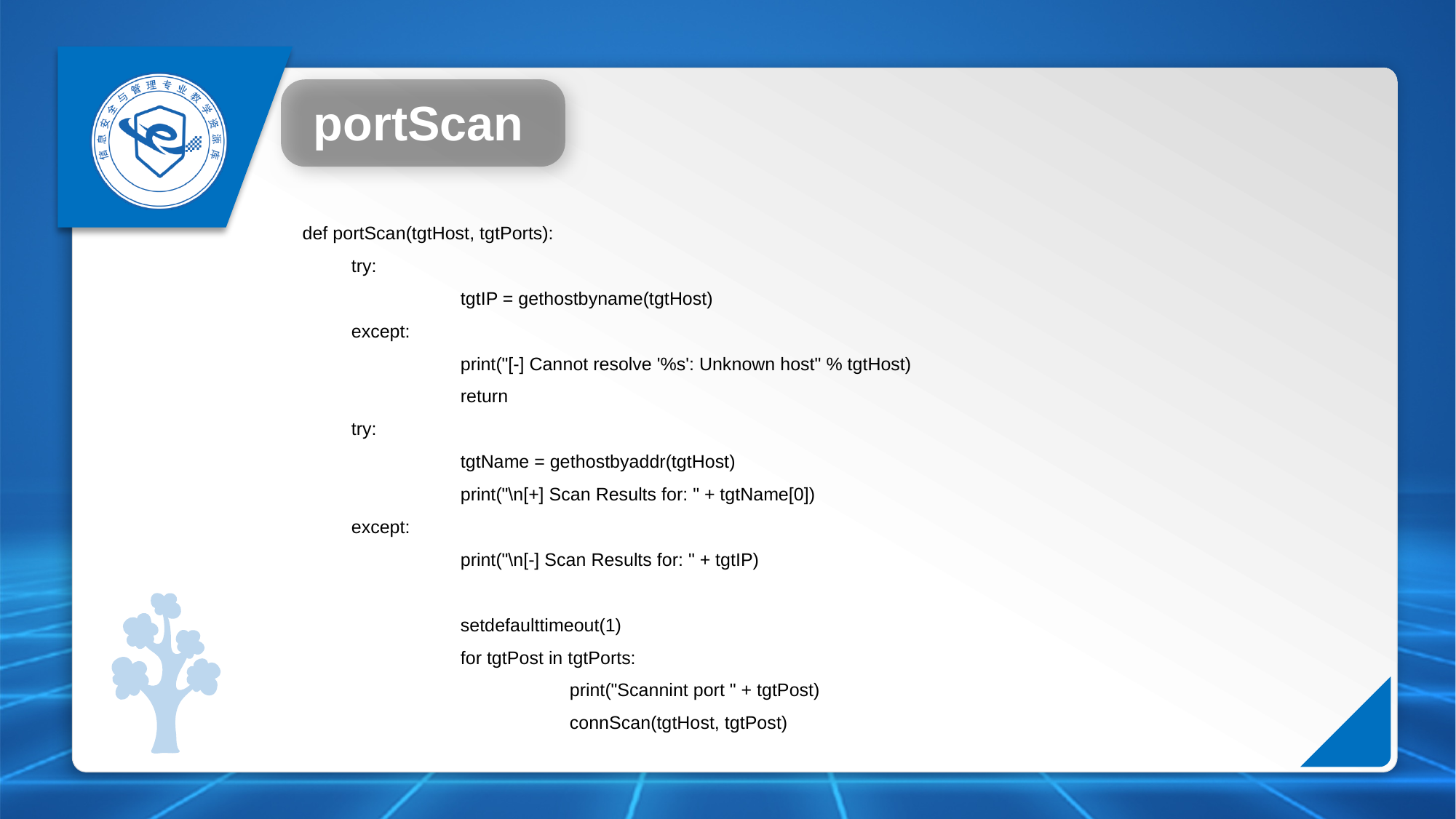

portScan
def portScan(tgtHost, tgtPorts):
	try:
		tgtIP = gethostbyname(tgtHost)
	except:
		print("[-] Cannot resolve '%s': Unknown host" % tgtHost)
		return
	try:
		tgtName = gethostbyaddr(tgtHost)
		print("\n[+] Scan Results for: " + tgtName[0])
	except:
		print("\n[-] Scan Results for: " + tgtIP)

		setdefaulttimeout(1)
		for tgtPost in tgtPorts:
			print("Scannint port " + tgtPost)
			connScan(tgtHost, tgtPost)